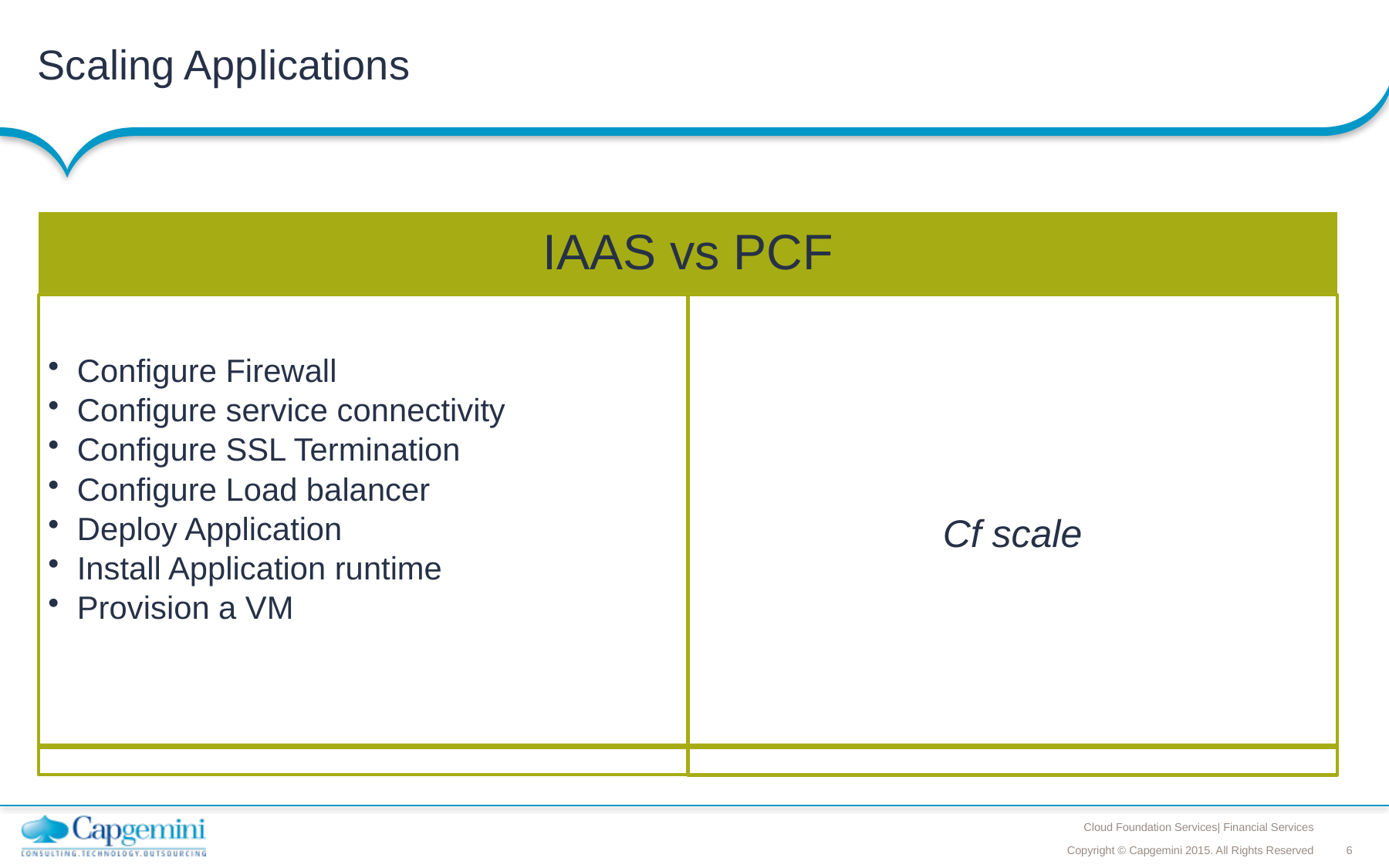

# Scaling Applications
IAAS vs PCF

Configure Firewall
Configure service connectivity
Configure SSL Termination
Configure Load balancer
Deploy Application
Install Application runtime
Provision a VM

Cf scale